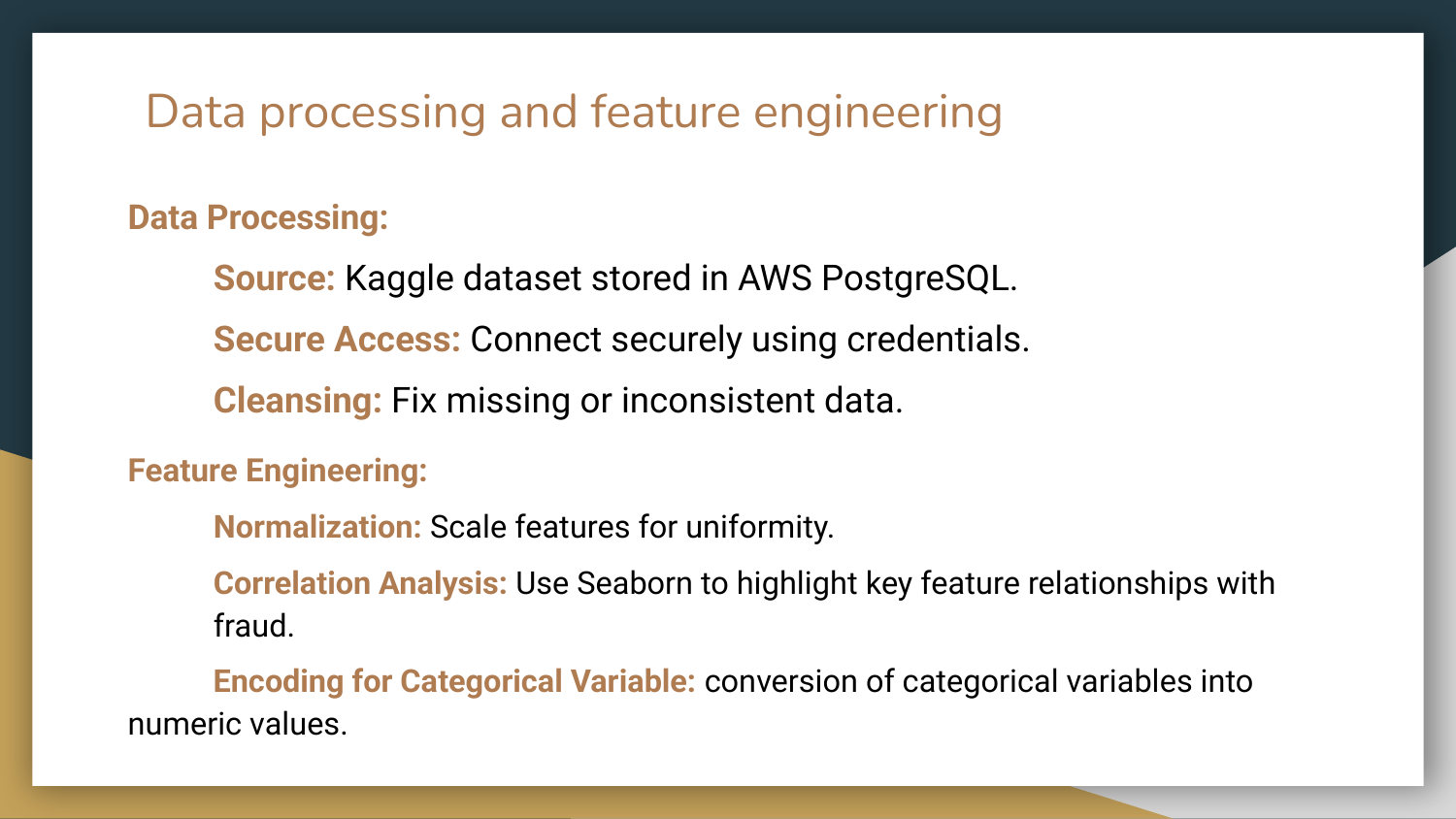

# Data processing and feature engineering
Data Processing:
Source: Kaggle dataset stored in AWS PostgreSQL.
Secure Access: Connect securely using credentials.
Cleansing: Fix missing or inconsistent data.
Feature Engineering:
Normalization: Scale features for uniformity.
Correlation Analysis: Use Seaborn to highlight key feature relationships with fraud.
           Encoding for Categorical Variable: conversion of categorical variables into numeric values.